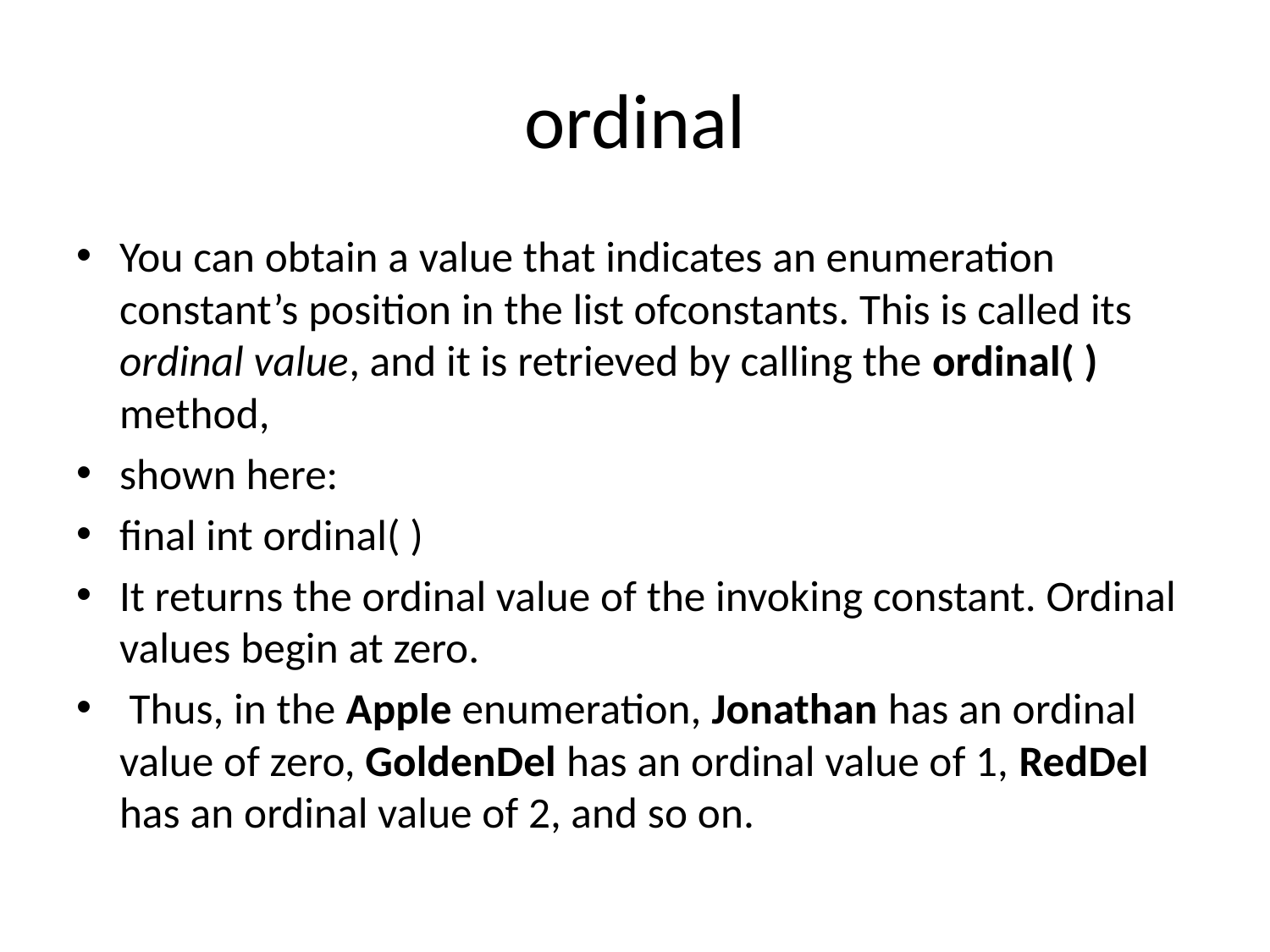

# ordinal
You can obtain a value that indicates an enumeration constant’s position in the list ofconstants. This is called its ordinal value, and it is retrieved by calling the ordinal( ) method,
shown here:
final int ordinal( )
It returns the ordinal value of the invoking constant. Ordinal values begin at zero.
 Thus, in the Apple enumeration, Jonathan has an ordinal value of zero, GoldenDel has an ordinal value of 1, RedDel has an ordinal value of 2, and so on.